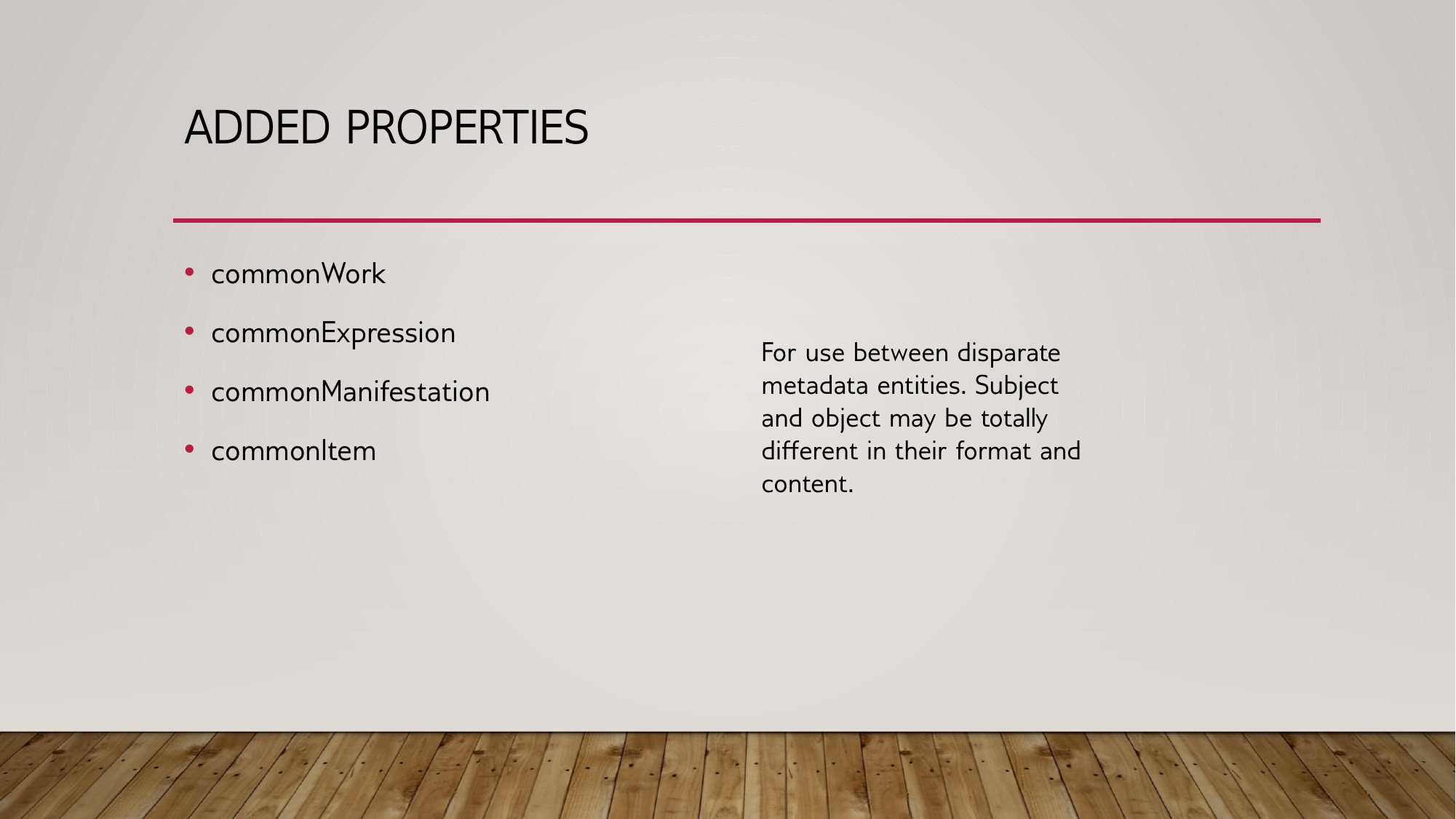

# Added properties
commonWork
commonExpression
commonManifestation
commonItem
For use between disparate metadata entities. Subject and object may be totally different in their format and content.